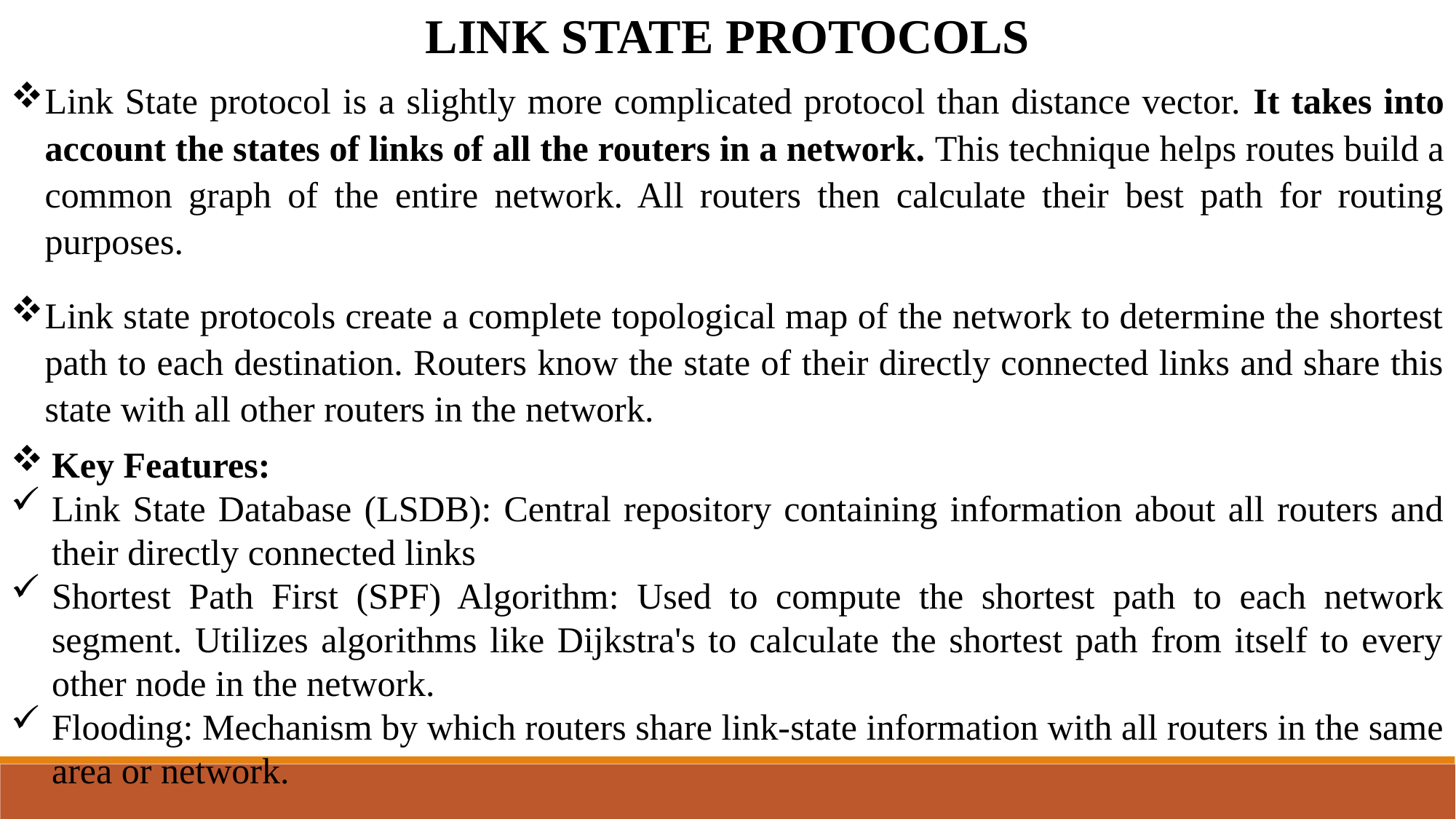

LINK STATE PROTOCOLS
Link State protocol is a slightly more complicated protocol than distance vector. It takes into account the states of links of all the routers in a network. This technique helps routes build a common graph of the entire network. All routers then calculate their best path for routing purposes.
Link state protocols create a complete topological map of the network to determine the shortest path to each destination. Routers know the state of their directly connected links and share this state with all other routers in the network.
Key Features:
Link State Database (LSDB): Central repository containing information about all routers and their directly connected links
Shortest Path First (SPF) Algorithm: Used to compute the shortest path to each network segment. Utilizes algorithms like Dijkstra's to calculate the shortest path from itself to every other node in the network.
Flooding: Mechanism by which routers share link-state information with all routers in the same area or network.